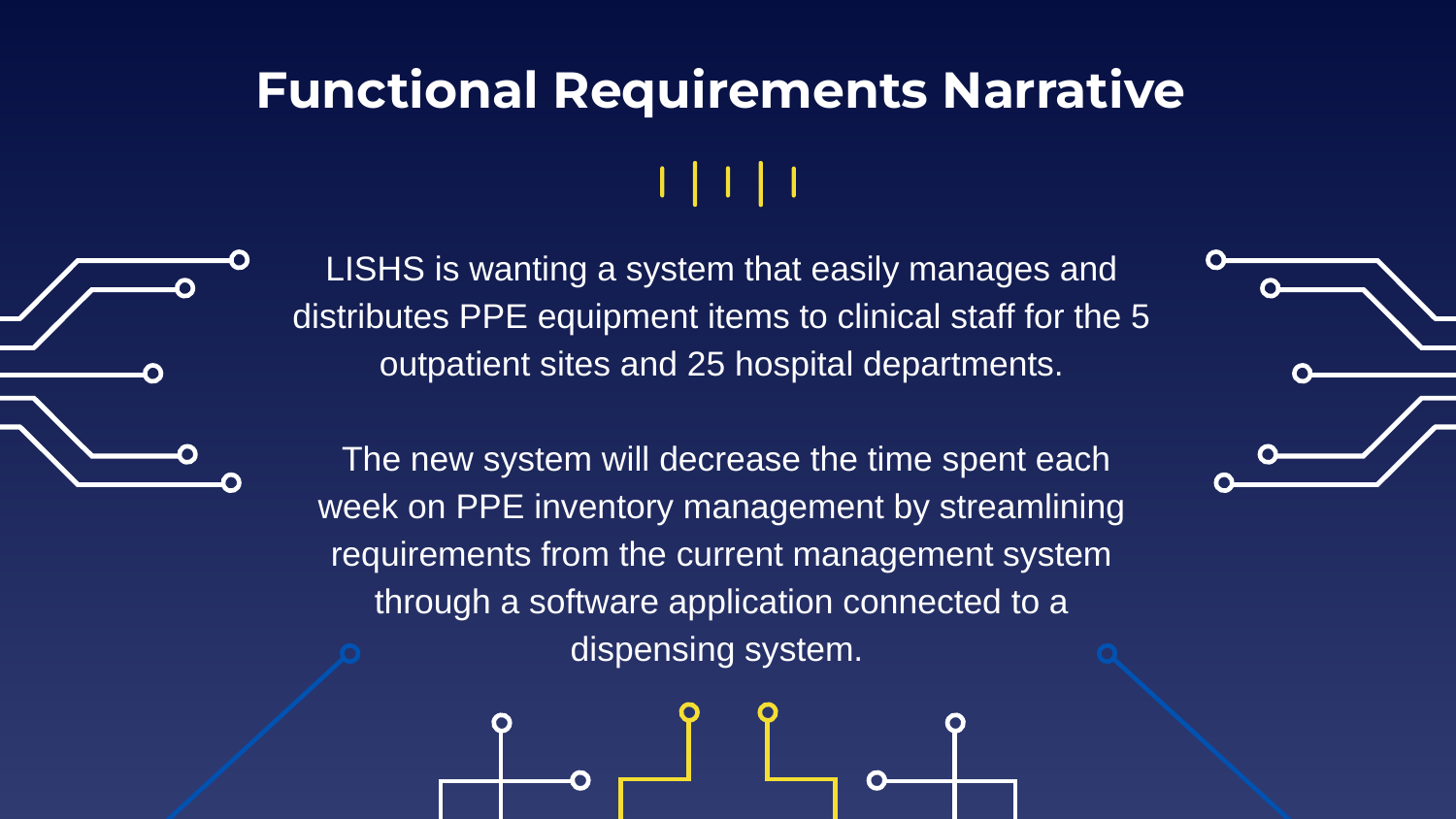

# Functional Requirements Narrative

LISHS is wanting a system that easily manages and distributes PPE equipment items to clinical staff for the 5 outpatient sites and 25 hospital departments.

 The new system will decrease the time spent each week on PPE inventory management by streamlining requirements from the current management system through a software application connected to a dispensing system.